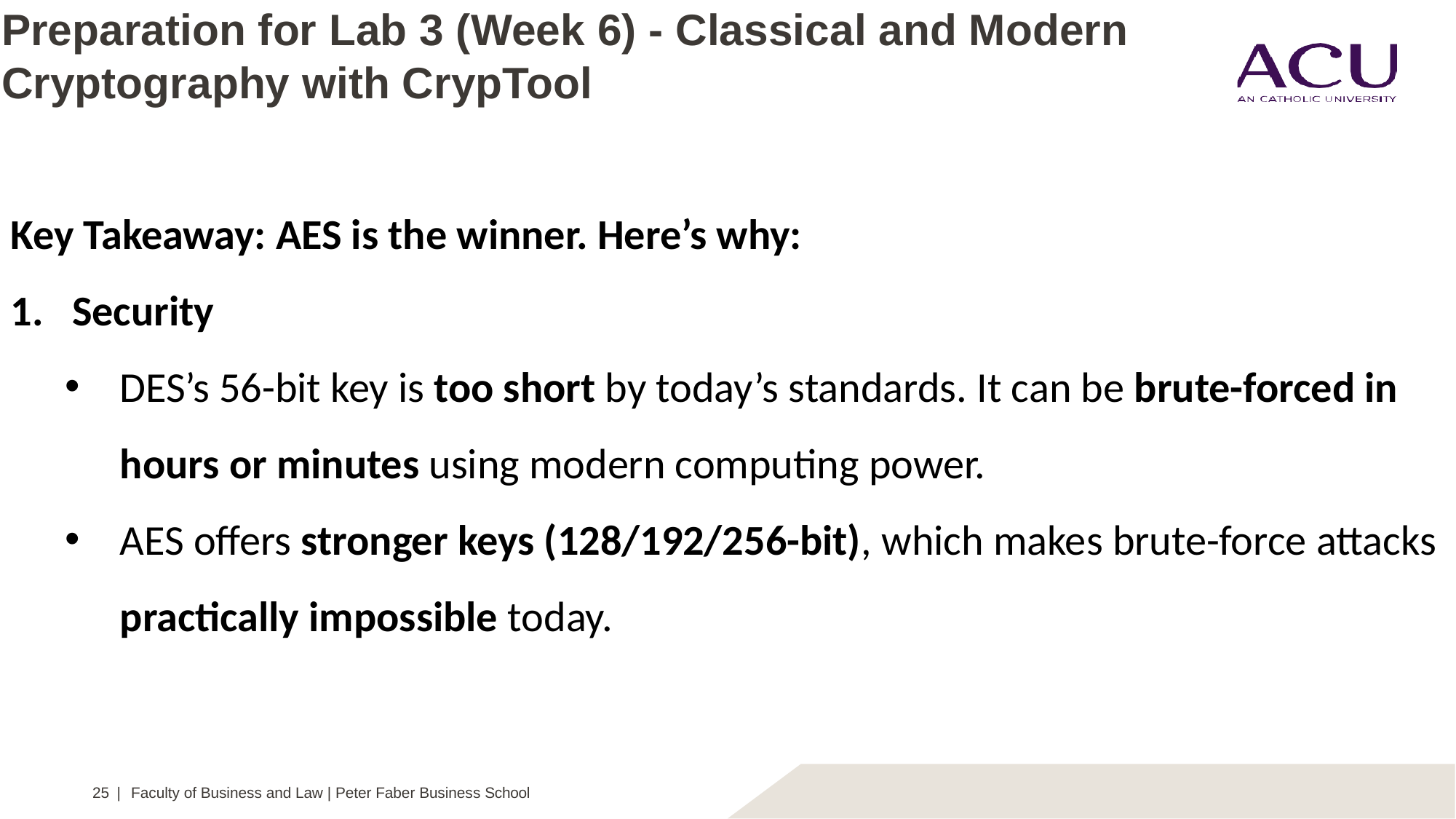

# Preparation for Lab 3 (Week 6) - Classical and Modern Cryptography with CrypTool
Key Takeaway: AES is the winner. Here’s why:
Security
DES’s 56-bit key is too short by today’s standards. It can be brute-forced in hours or minutes using modern computing power.
AES offers stronger keys (128/192/256-bit), which makes brute-force attacks practically impossible today.
25 | Faculty of Business and Law | Peter Faber Business School